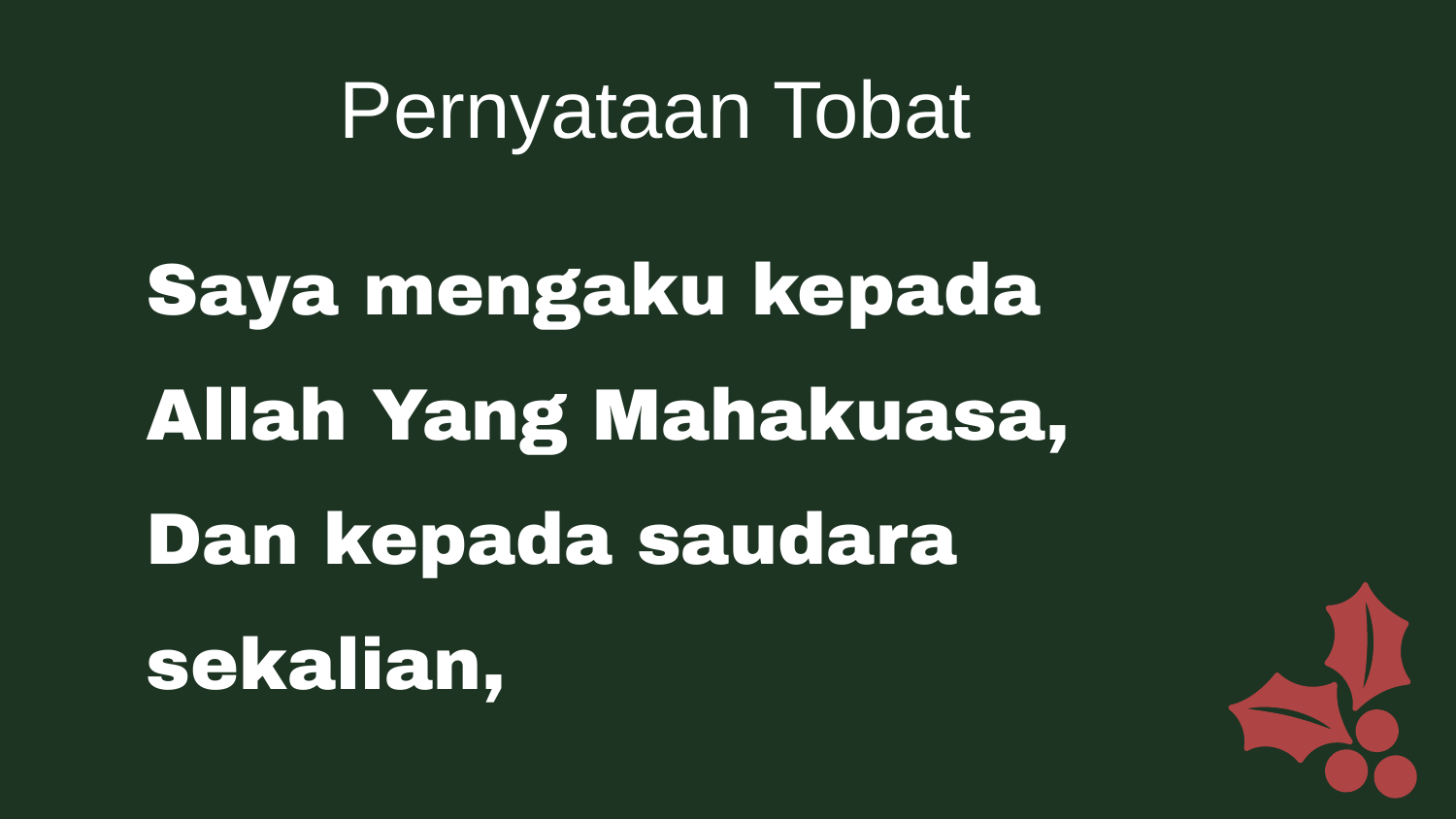

Pernyataan Tobat
Saya mengaku kepada
Allah Yang Mahakuasa,
Dan kepada saudara
sekalian,